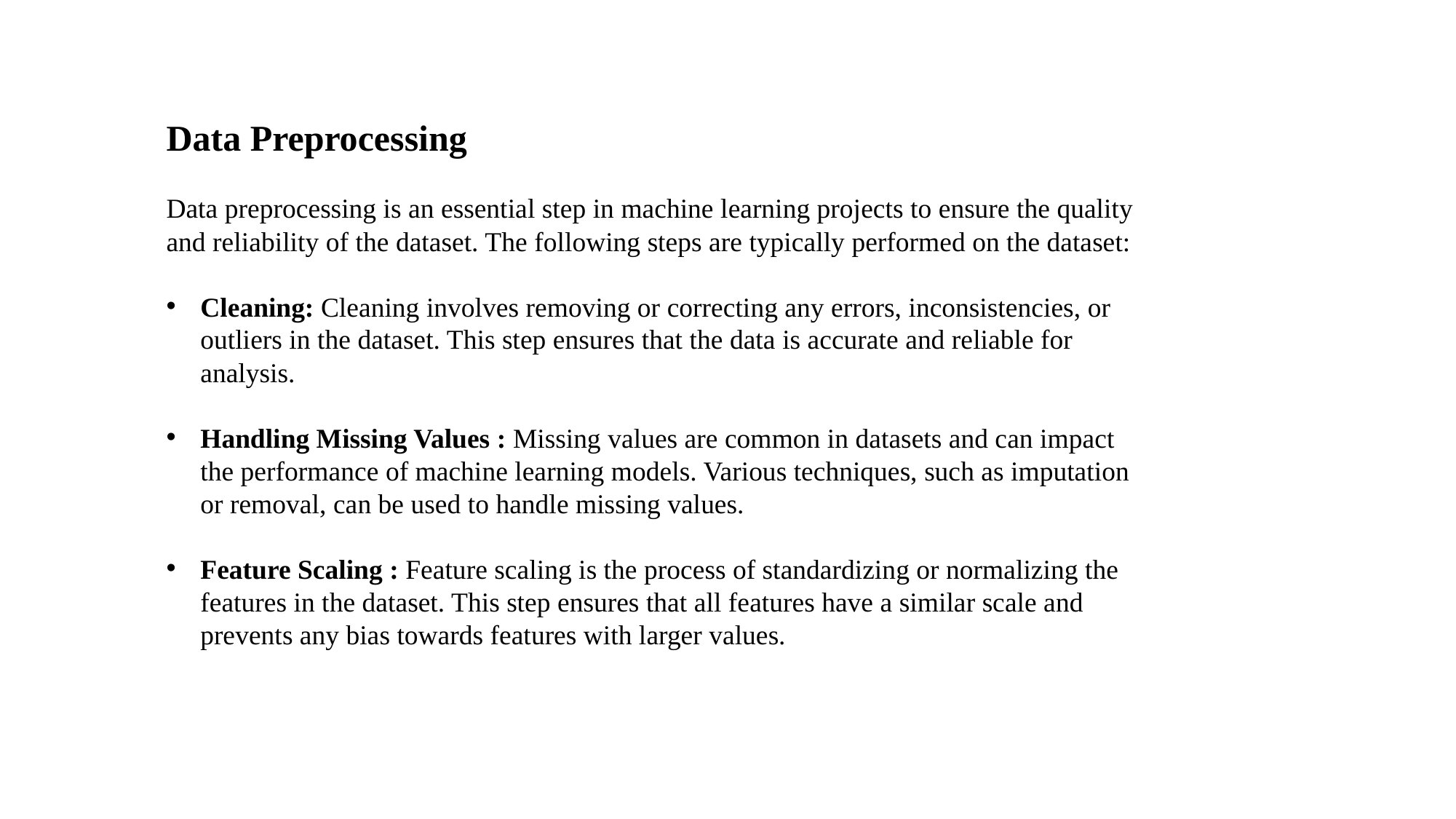

Data Preprocessing

Data preprocessing is an essential step in machine learning projects to ensure the quality and reliability of the dataset. The following steps are typically performed on the dataset:

Cleaning: Cleaning involves removing or correcting any errors, inconsistencies, or outliers in the dataset. This step ensures that the data is accurate and reliable for analysis.

Handling Missing Values : Missing values are common in datasets and can impact the performance of machine learning models. Various techniques, such as imputation or removal, can be used to handle missing values.

Feature Scaling : Feature scaling is the process of standardizing or normalizing the features in the dataset. This step ensures that all features have a similar scale and prevents any bias towards features with larger values.